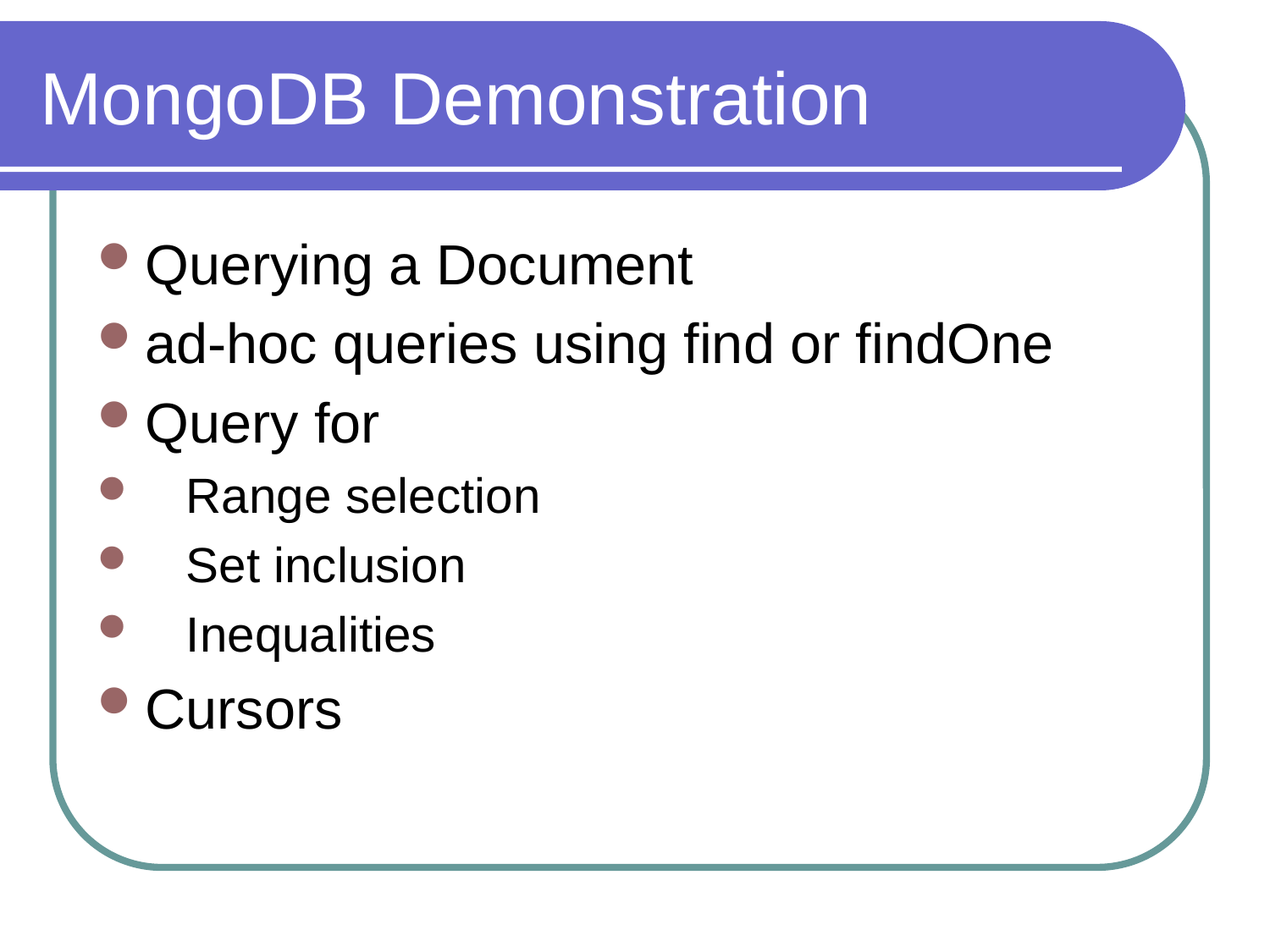

# MongoDB Demonstration
Querying a Document
ad-hoc queries using find or findOne
Query for
   Range selection
   Set inclusion
   Inequalities
Cursors